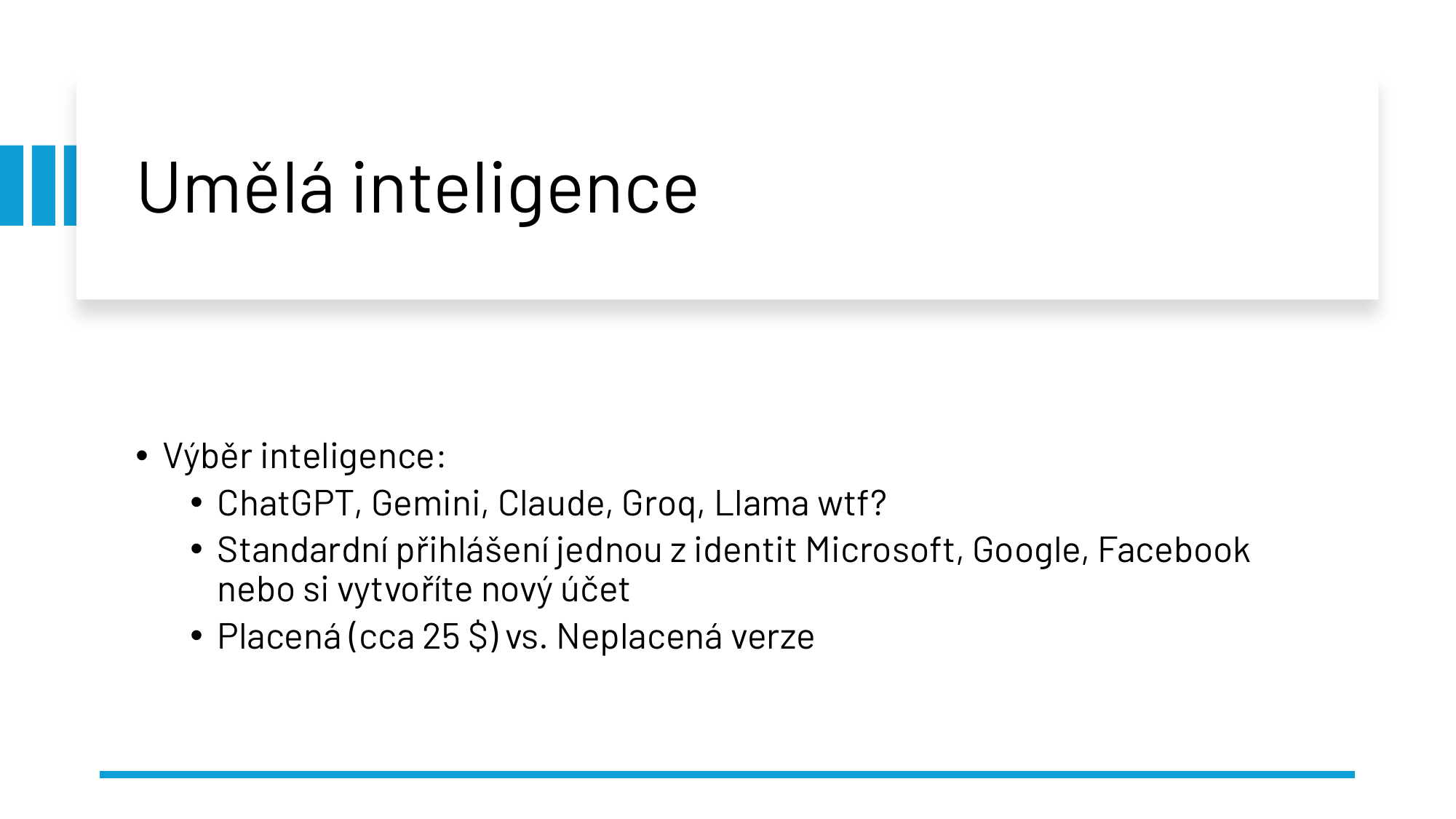

# Umělá inteligence

Výběr inteligence:
ChatGPT, Gemini, Claude, Groq, Llama wtf?
Standardní přihlášení jednou z identit Microsoft, Google, Facebook nebo si vytvoříte nový účet
Placená (cca 25 $) vs. Neplacená verze